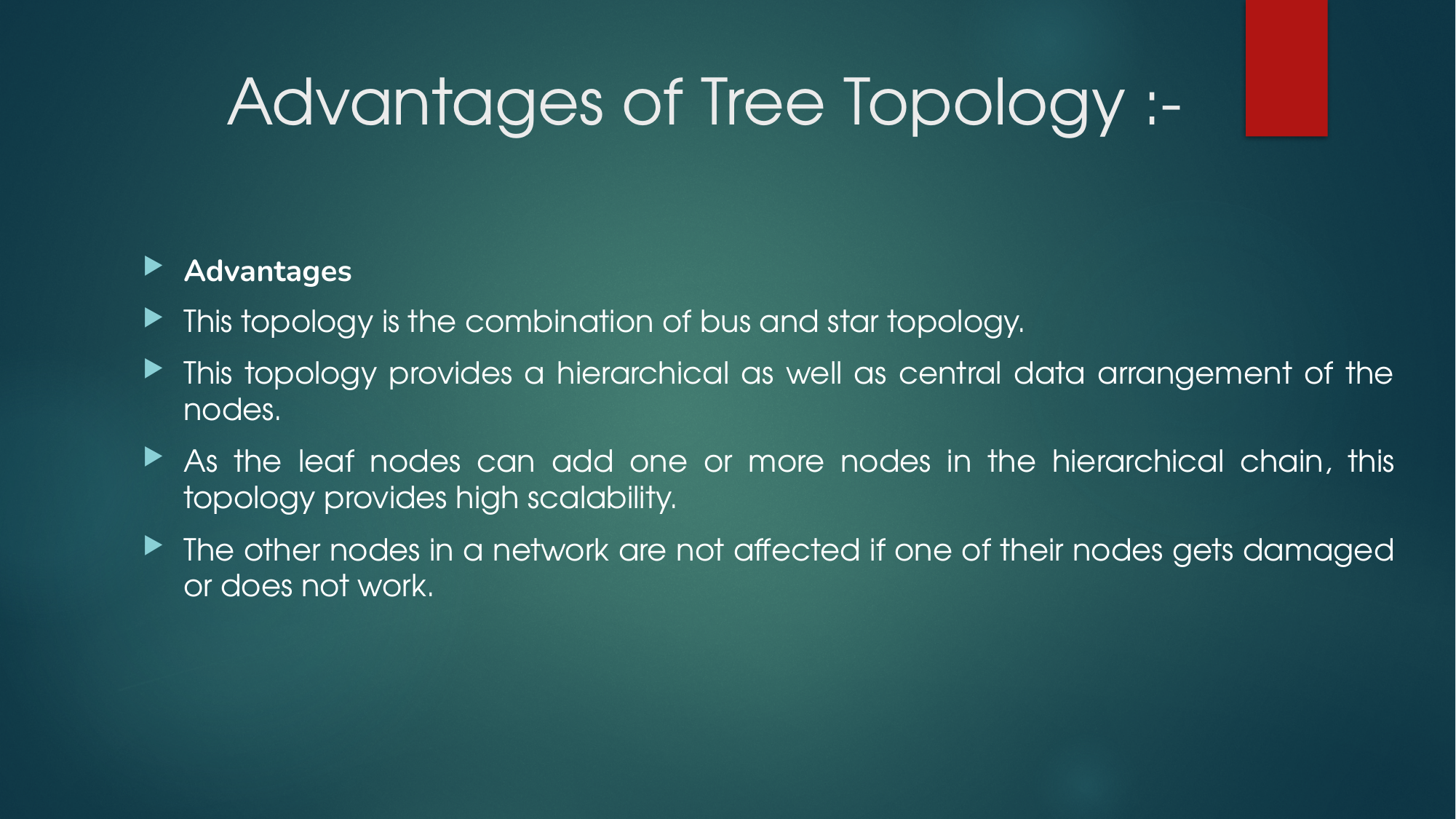

# Advantages of Tree Topology :-
Advantages
This topology is the combination of bus and star topology.
This topology provides a hierarchical as well as central data arrangement of the nodes.
As the leaf nodes can add one or more nodes in the hierarchical chain, this topology provides high scalability.
The other nodes in a network are not affected if one of their nodes gets damaged or does not work.